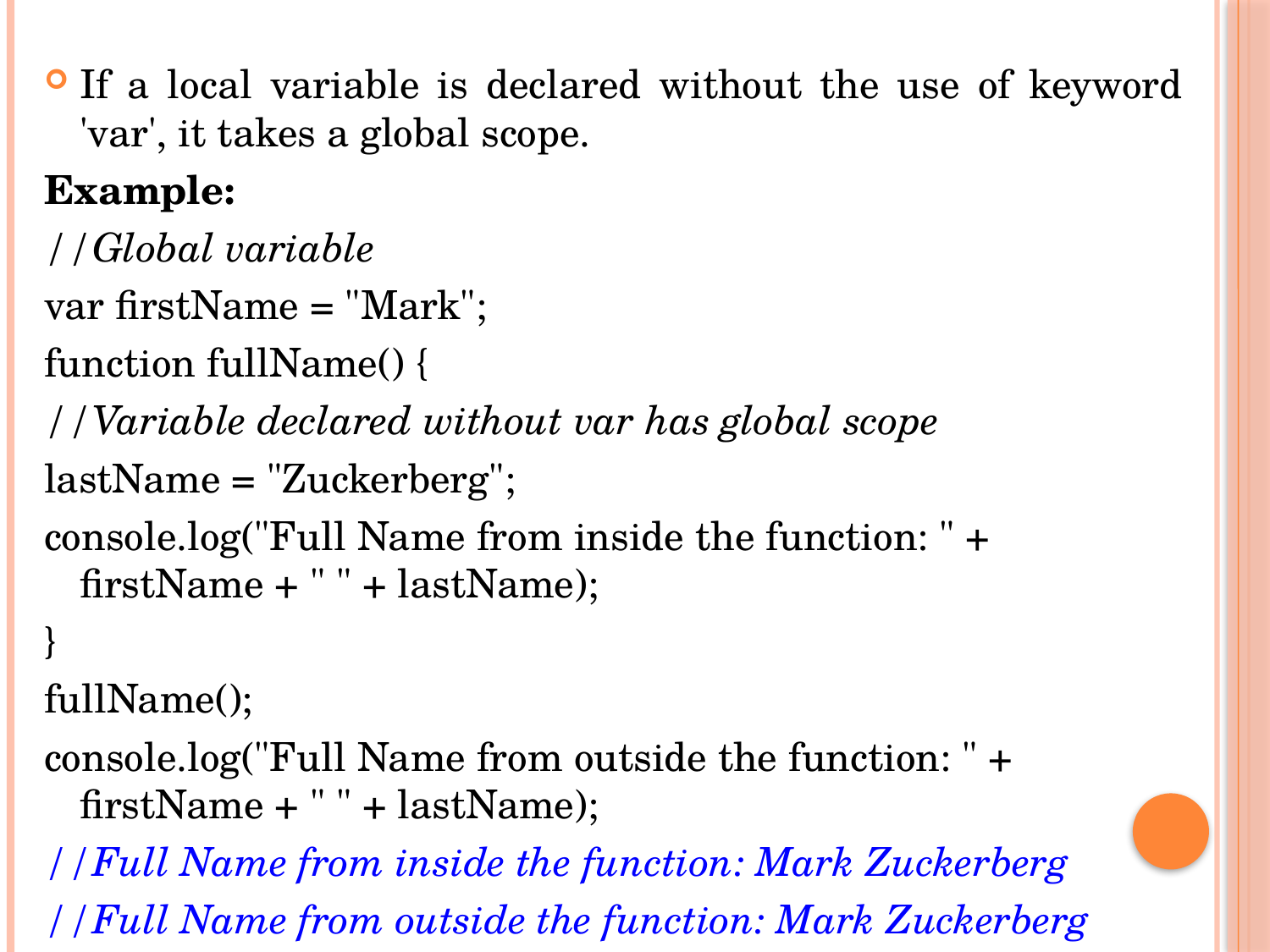

If a local variable is declared without the use of keyword 'var', it takes a global scope.
Example:
//Global variable
var firstName = "Mark";
function fullName() {
//Variable declared without var has global scope
lastName = "Zuckerberg";
console.log("Full Name from inside the function: " + firstName + " " + lastName);
}
fullName();
console.log("Full Name from outside the function: " + firstName + " " + lastName);
//Full Name from inside the function: Mark Zuckerberg
//Full Name from outside the function: Mark Zuckerberg